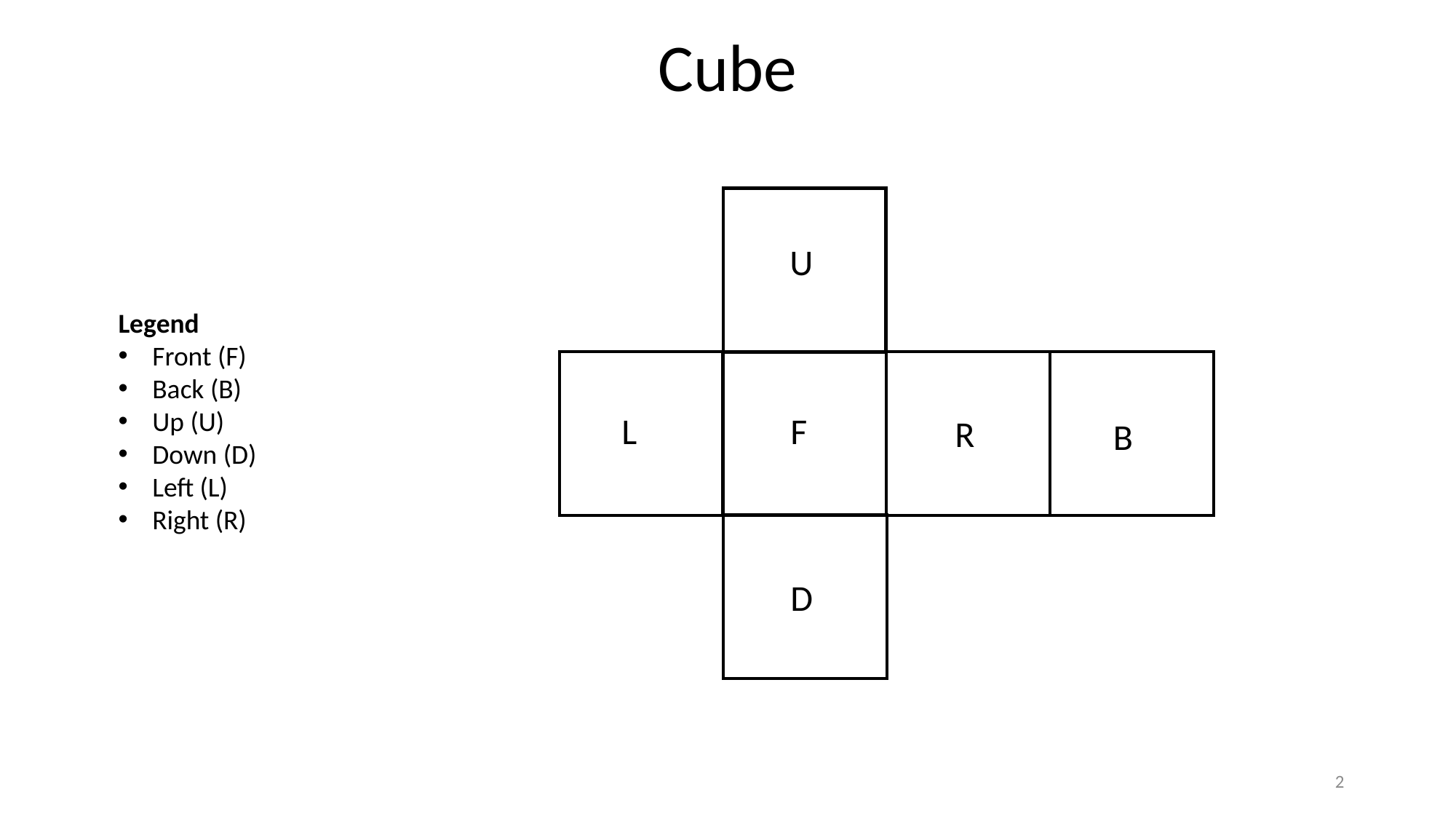

# Cube

U
Legend
Front (F)
Back (B)
Up (U)
Down (D)
Left (L)
Right (R)

L
F
R
B

D
2